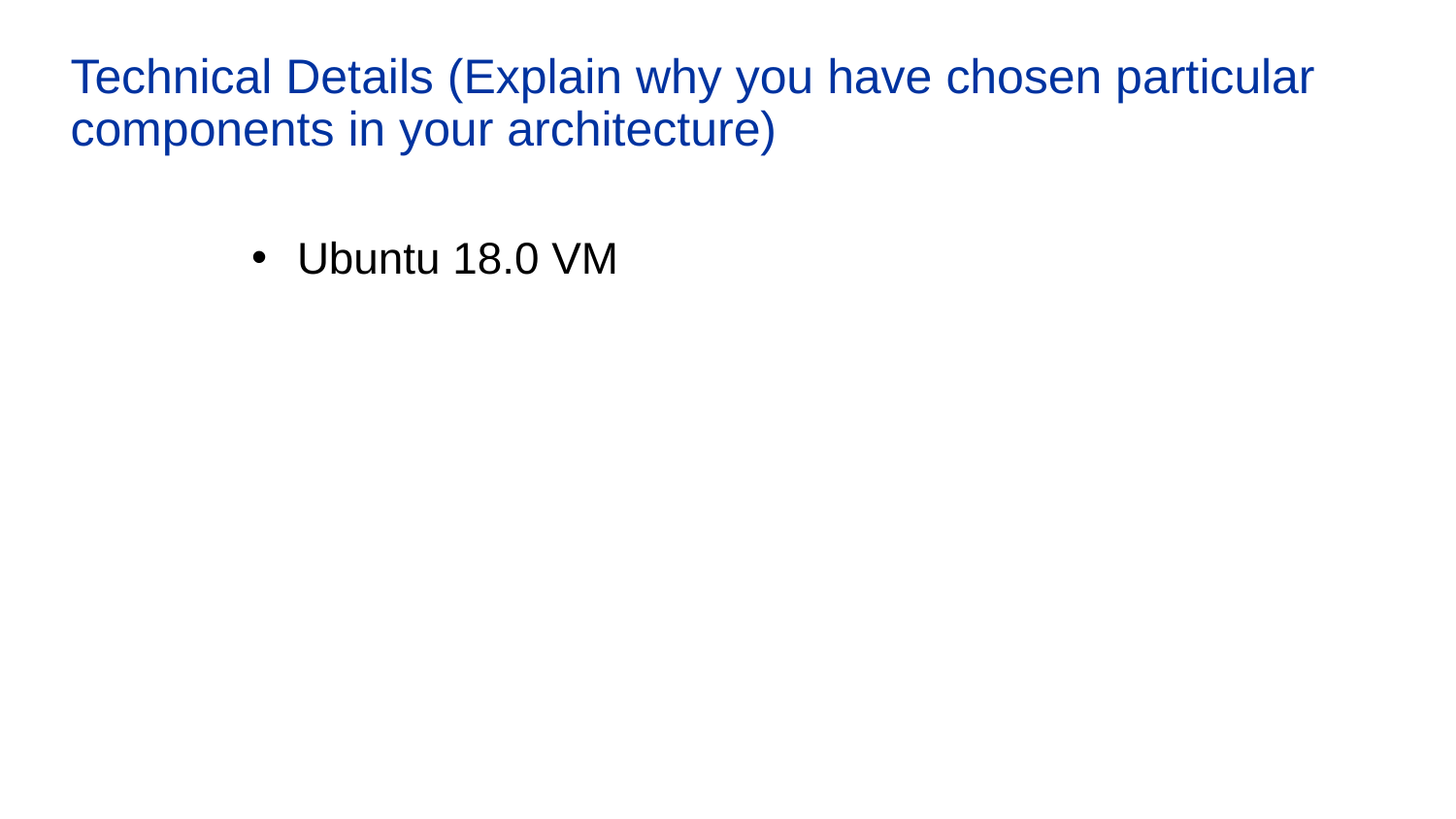

# Technical Details (Explain why you have chosen particular components in your architecture)
Ubuntu 18.0 VM